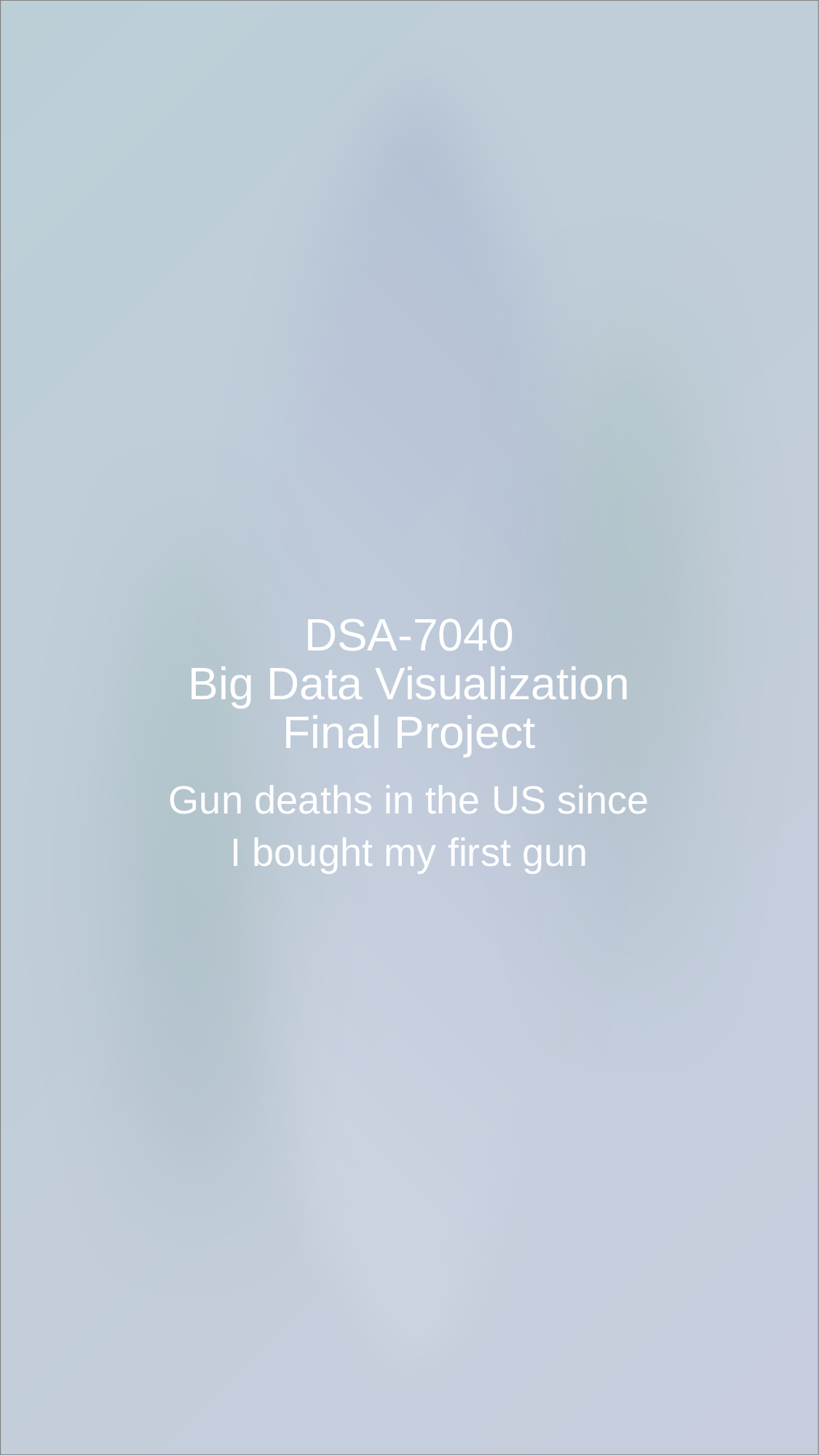

# DSA-7040 Big Data Visualization Final Project

Gun deaths in the US since
I bought my first gun